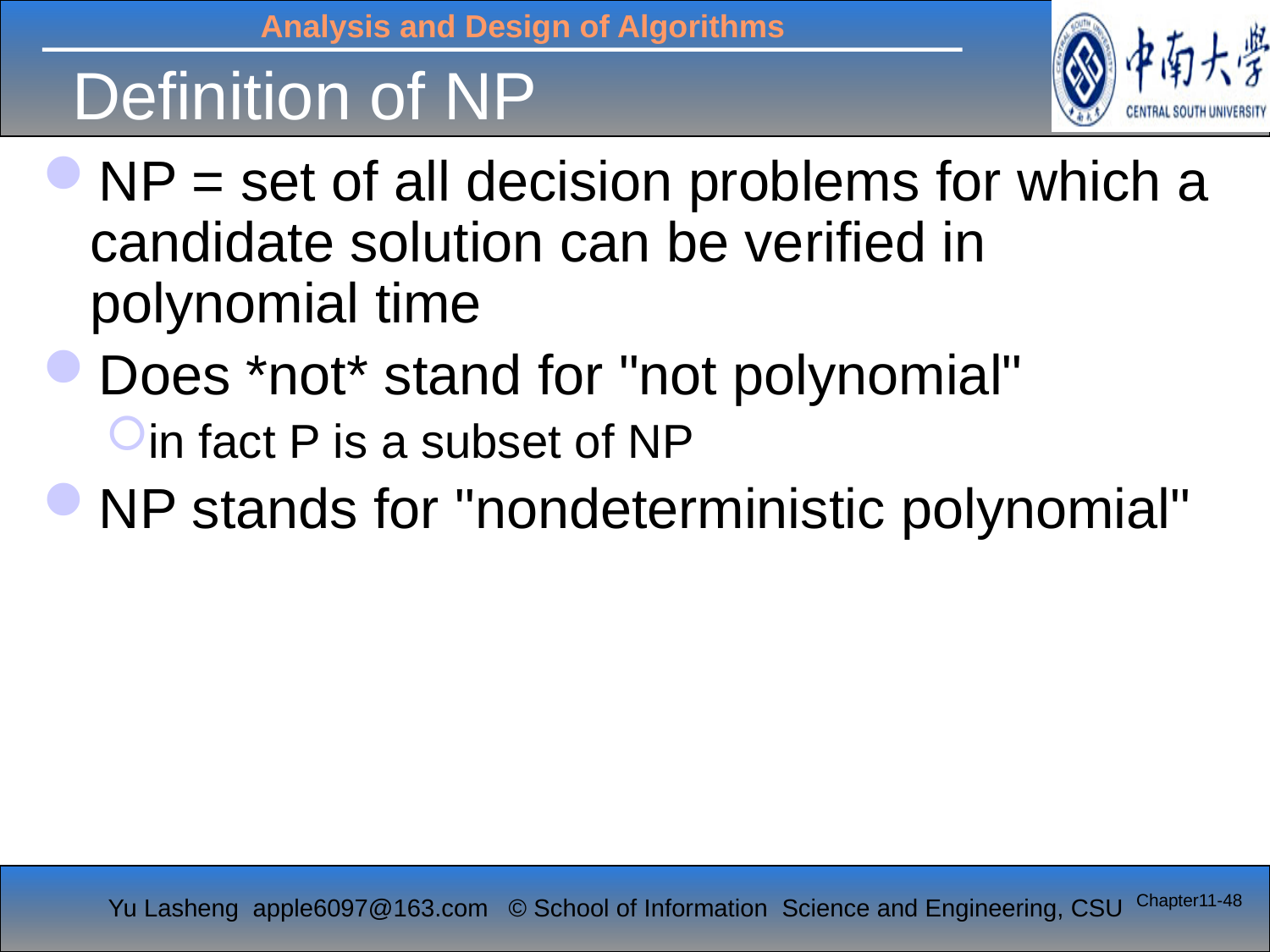

# Definition of NP
NP = set of all decision problems for which a candidate solution can be verified in polynomial time
Does *not* stand for "not polynomial"
in fact P is a subset of NP
NP stands for "nondeterministic polynomial"
Chapter11-48